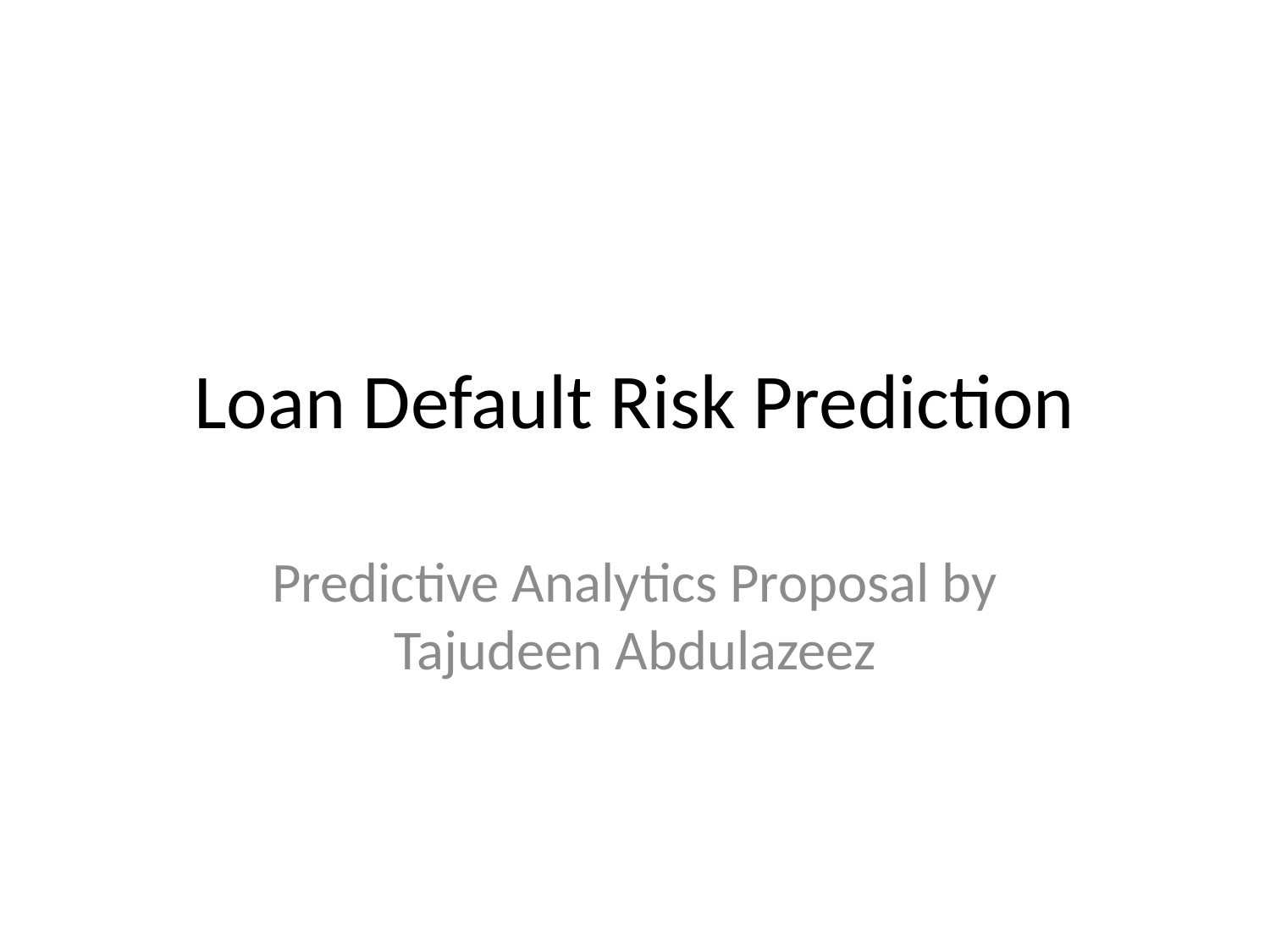

# Loan Default Risk Prediction
Predictive Analytics Proposal by Tajudeen Abdulazeez